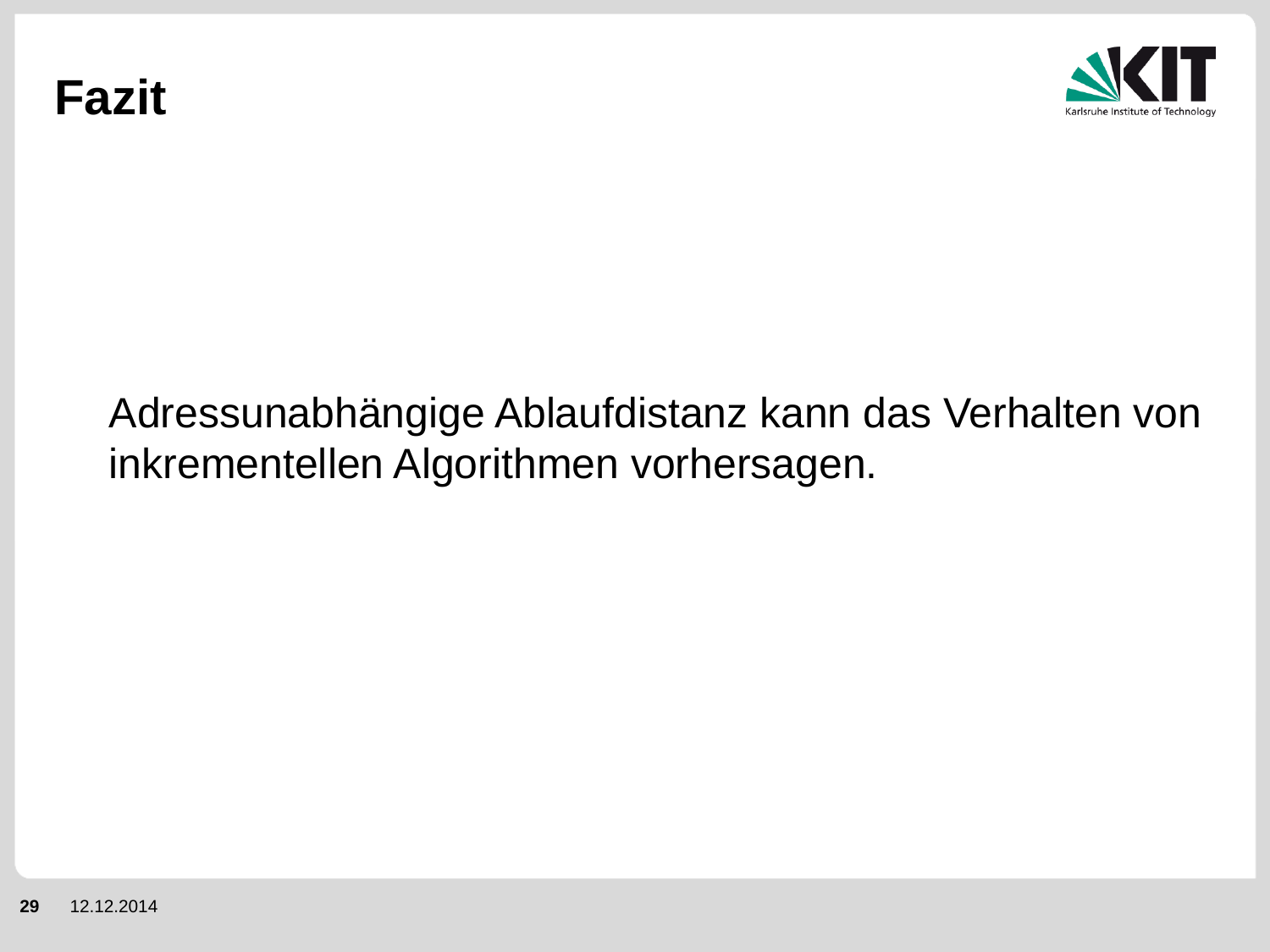

# Fazit

Adressunabhängige Ablaufdistanz kann das Verhalten von inkrementellen Algorithmen vorhersagen.